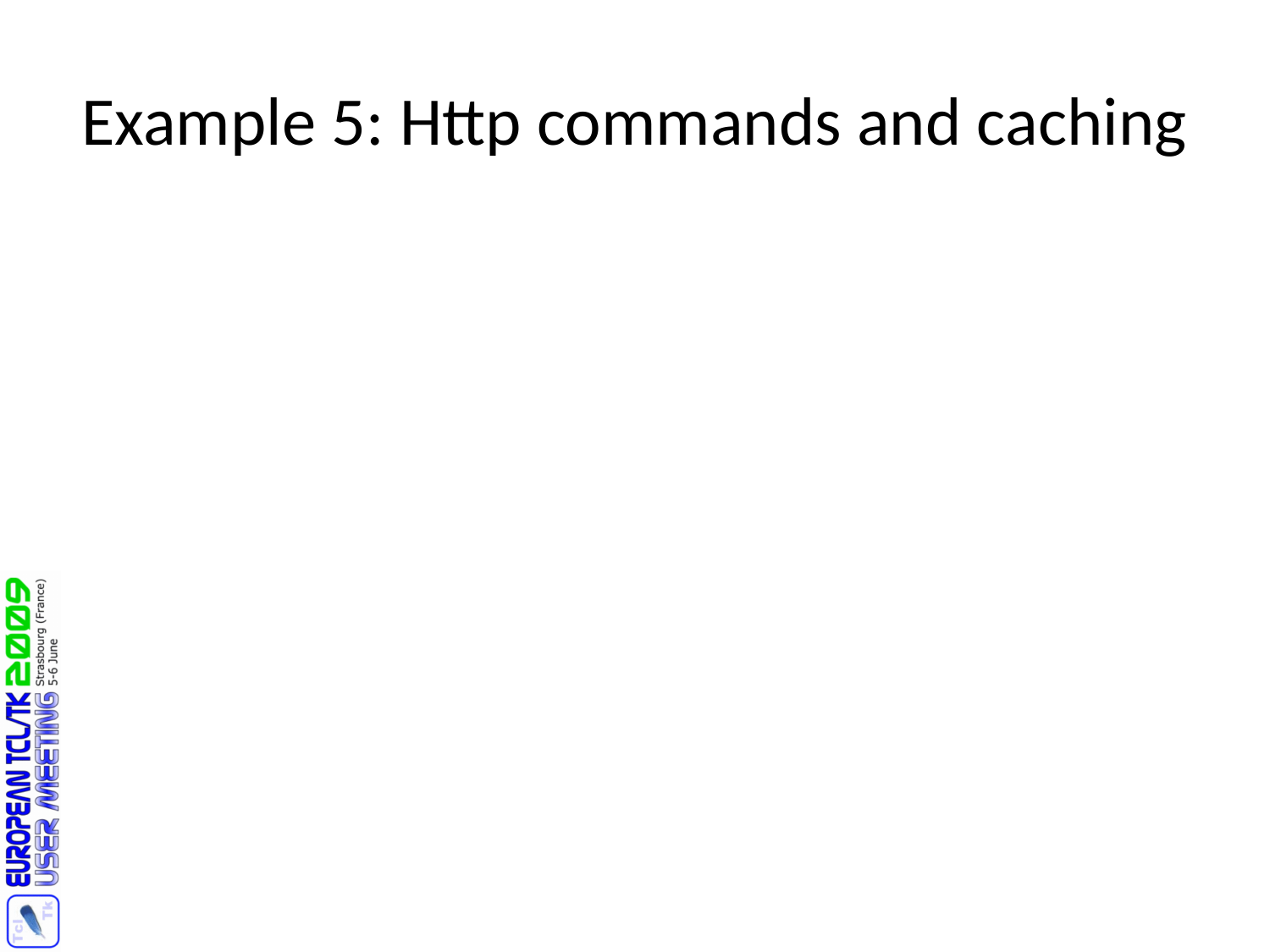

# Example 5: Http commands and caching